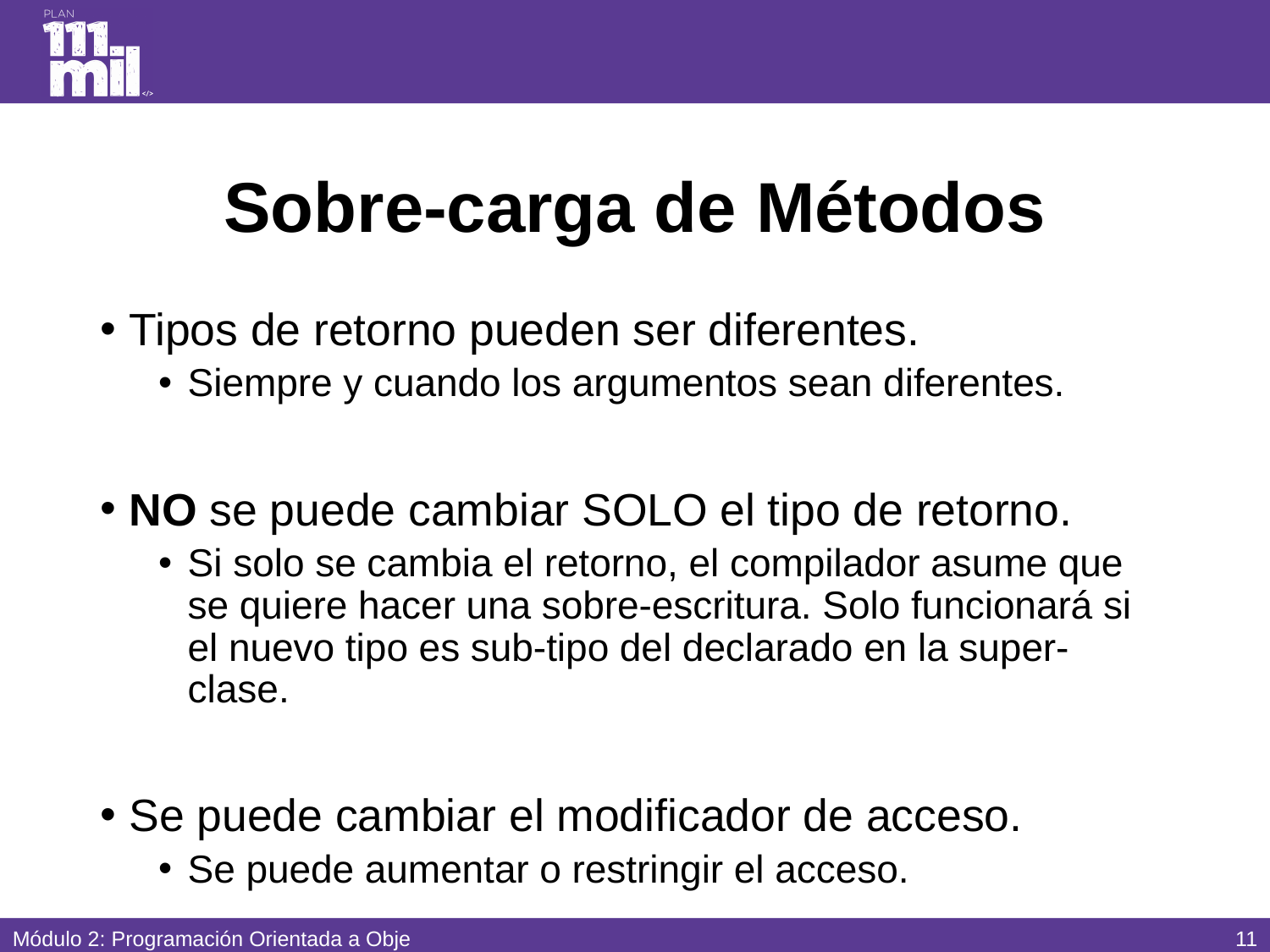

# Sobre-carga de Métodos
Tipos de retorno pueden ser diferentes.
Siempre y cuando los argumentos sean diferentes.

NO se puede cambiar SOLO el tipo de retorno.
Si solo se cambia el retorno, el compilador asume que se quiere hacer una sobre-escritura. Solo funcionará si el nuevo tipo es sub-tipo del declarado en la super-clase.

Se puede cambiar el modificador de acceso.
Se puede aumentar o restringir el acceso.
11
Módulo 2: Programación Orientada a Objetos